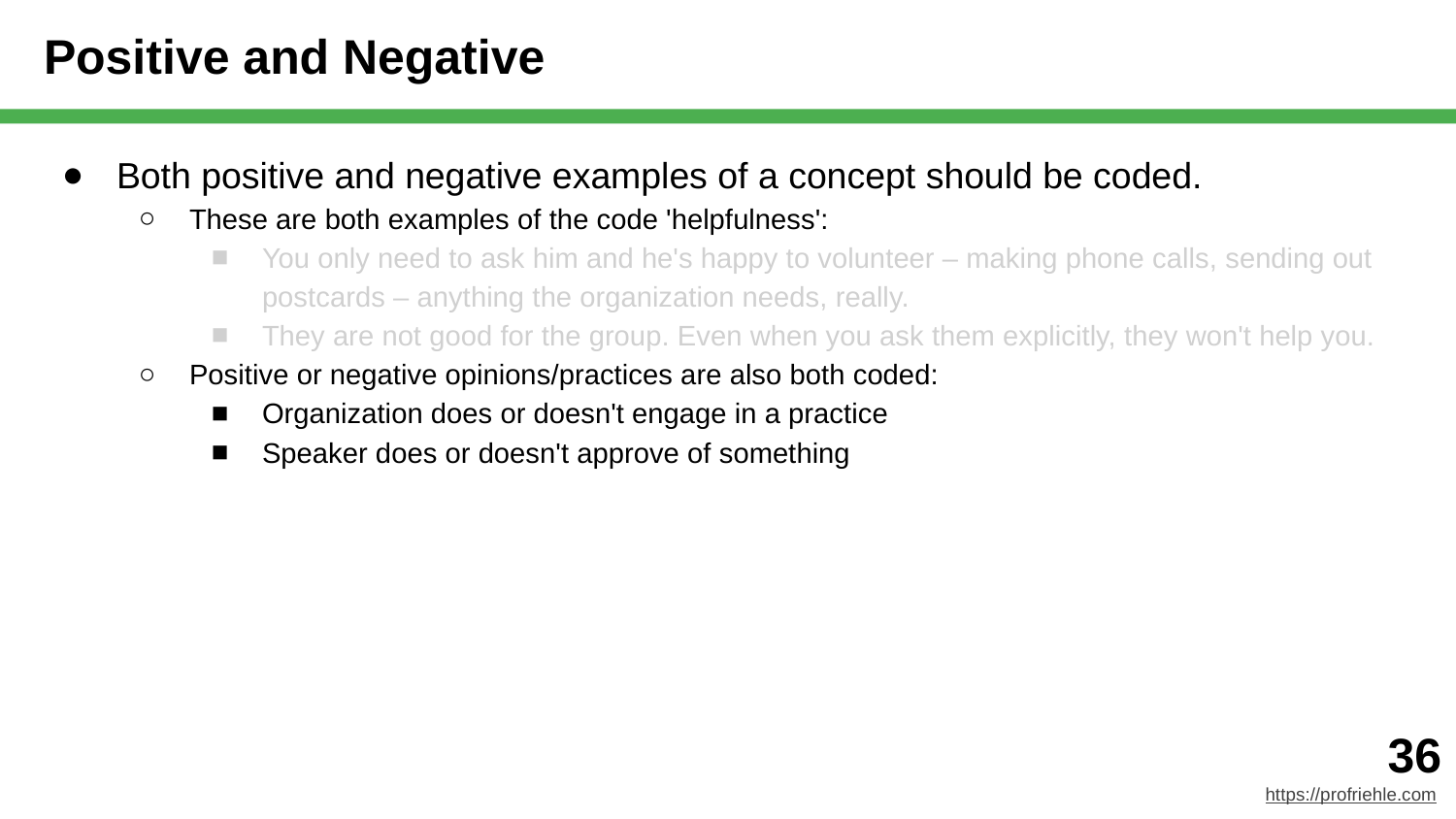

# Positive and Negative
Both positive and negative examples of a concept should be coded.
These are both examples of the code 'helpfulness':
You only need to ask him and he's happy to volunteer – making phone calls, sending out postcards – anything the organization needs, really.
They are not good for the group. Even when you ask them explicitly, they won't help you.
Positive or negative opinions/practices are also both coded:
Organization does or doesn't engage in a practice
Speaker does or doesn't approve of something
36
https://profriehle.com